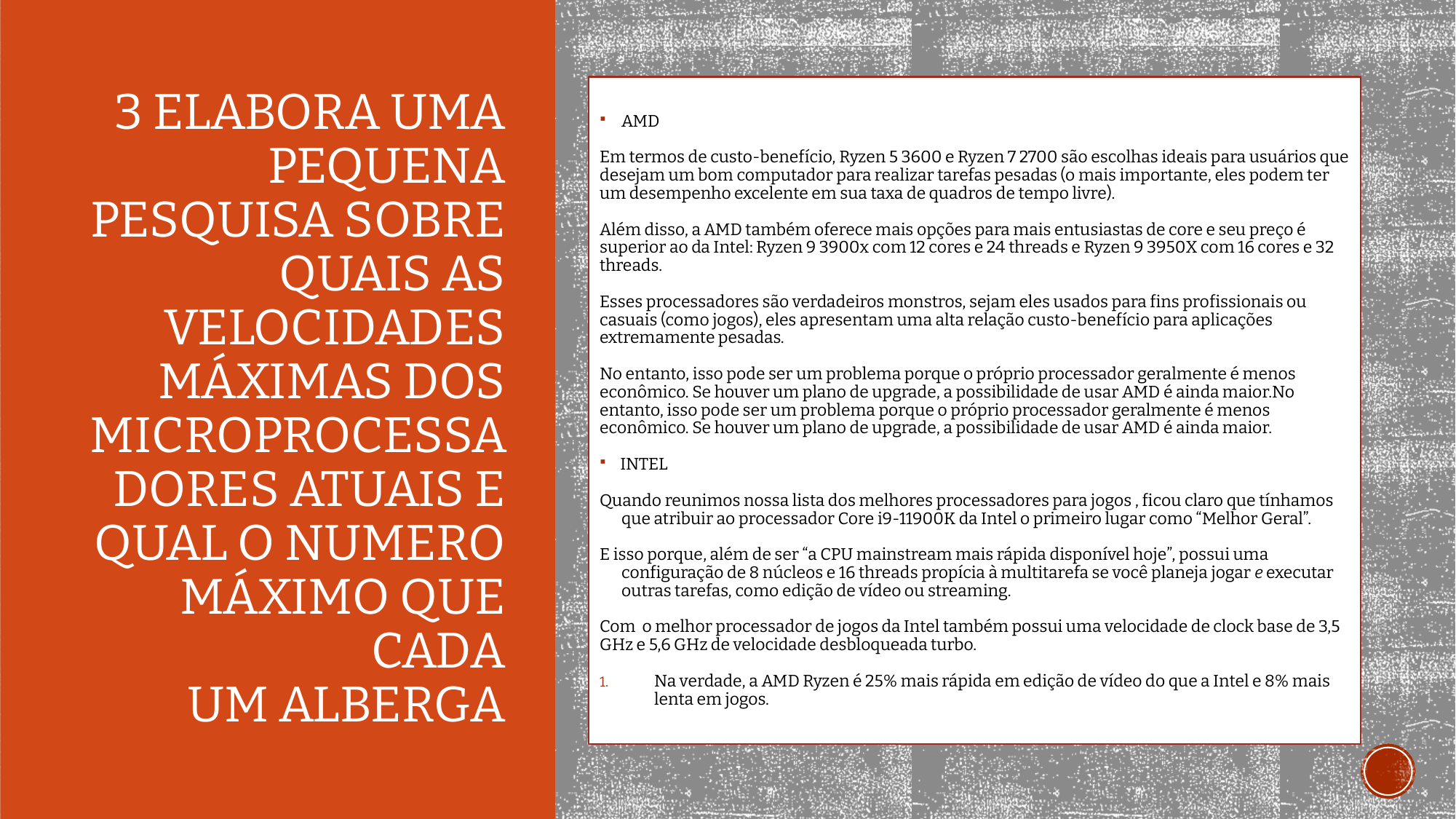

AMD
Em termos de custo-benefício, Ryzen 5 3600 e Ryzen 7 2700 são escolhas ideais para usuários que desejam um bom computador para realizar tarefas pesadas (o mais importante, eles podem ter um desempenho excelente em sua taxa de quadros de tempo livre).
Além disso, a AMD também oferece mais opções para mais entusiastas de core e seu preço é superior ao da Intel: Ryzen 9 3900x com 12 cores e 24 threads e Ryzen 9 3950X com 16 cores e 32 threads.
Esses processadores são verdadeiros monstros, sejam eles usados para fins profissionais ou casuais (como jogos), eles apresentam uma alta relação custo-benefício para aplicações extremamente pesadas.
No entanto, isso pode ser um problema porque o próprio processador geralmente é menos econômico. Se houver um plano de upgrade, a possibilidade de usar AMD é ainda maior.No entanto, isso pode ser um problema porque o próprio processador geralmente é menos econômico. Se houver um plano de upgrade, a possibilidade de usar AMD é ainda maior.
INTEL
Quando reunimos nossa lista dos melhores processadores para jogos , ficou claro que tínhamos que atribuir ao processador Core i9-11900K da Intel o primeiro lugar como “Melhor Geral”.
E isso porque, além de ser “a CPU mainstream mais rápida disponível hoje”, possui uma configuração de 8 núcleos e 16 threads propícia à multitarefa se você planeja jogar e executar outras tarefas, como edição de vídeo ou streaming.
Com  o melhor processador de jogos da Intel também possui uma velocidade de clock base de 3,5 GHz e 5,6 GHz de velocidade desbloqueada turbo.
Na verdade, a AMD Ryzen é 25% mais rápida em edição de vídeo do que a Intel e 8% mais lenta em jogos.
# 3 Elabora uma pequena pesquisa sobre quais as velocidades máximas dos microprocessadores atuais e qual o numero máximo que cada um alberga